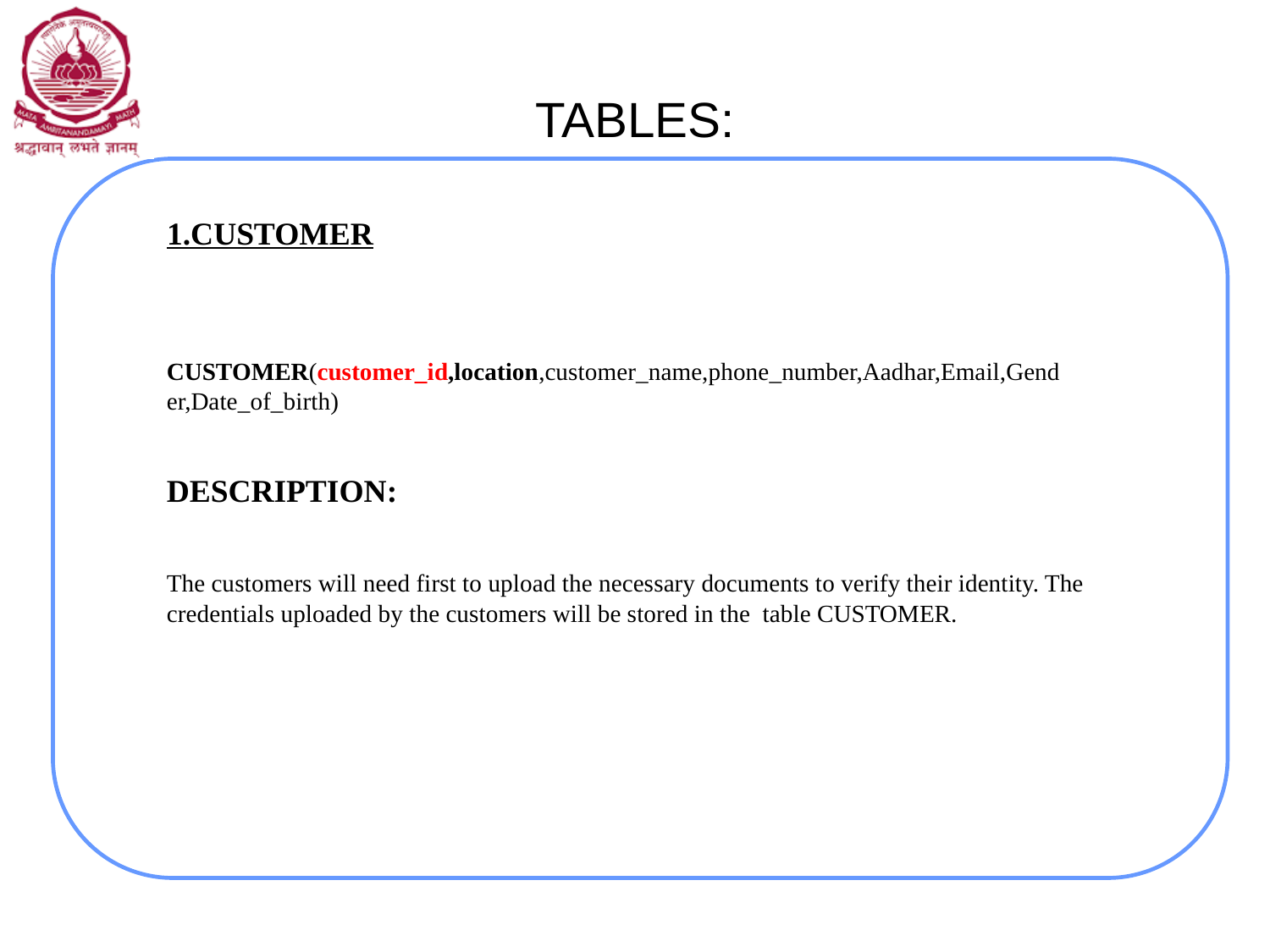

# TABLES:
1.CUSTOMER
CUSTOMER(customer_id,location,customer_name,phone_number,Aadhar,Email,Gender,Date_of_birth)
DESCRIPTION:

The customers will need first to upload the necessary documents to verify their identity. The credentials uploaded by the customers will be stored in the  table CUSTOMER.